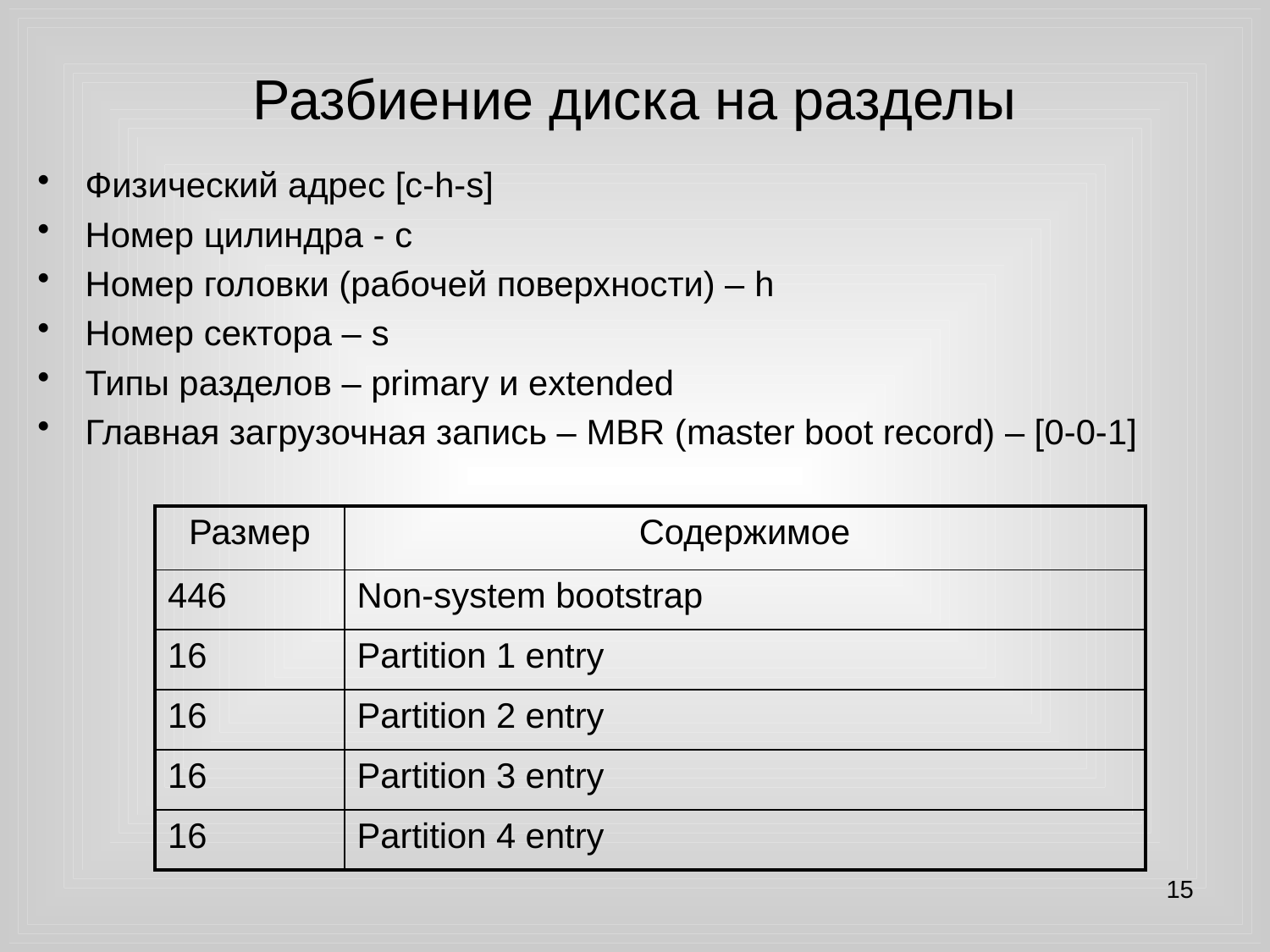

# Разбиение диска на разделы
Физический адрес [c-h-s]
Номер цилиндра - c
Номер головки (рабочей поверхности) – h
Номер сектора – s
Типы разделов – primary и extended
Главная загрузочная запись – MBR (master boot record) – [0-0-1]
| Размер | Содержимое |
| --- | --- |
| 446 | Non-system bootstrap |
| 16 | Partition 1 entry |
| 16 | Partition 2 entry |
| 16 | Partition 3 entry |
| 16 | Partition 4 entry |
15